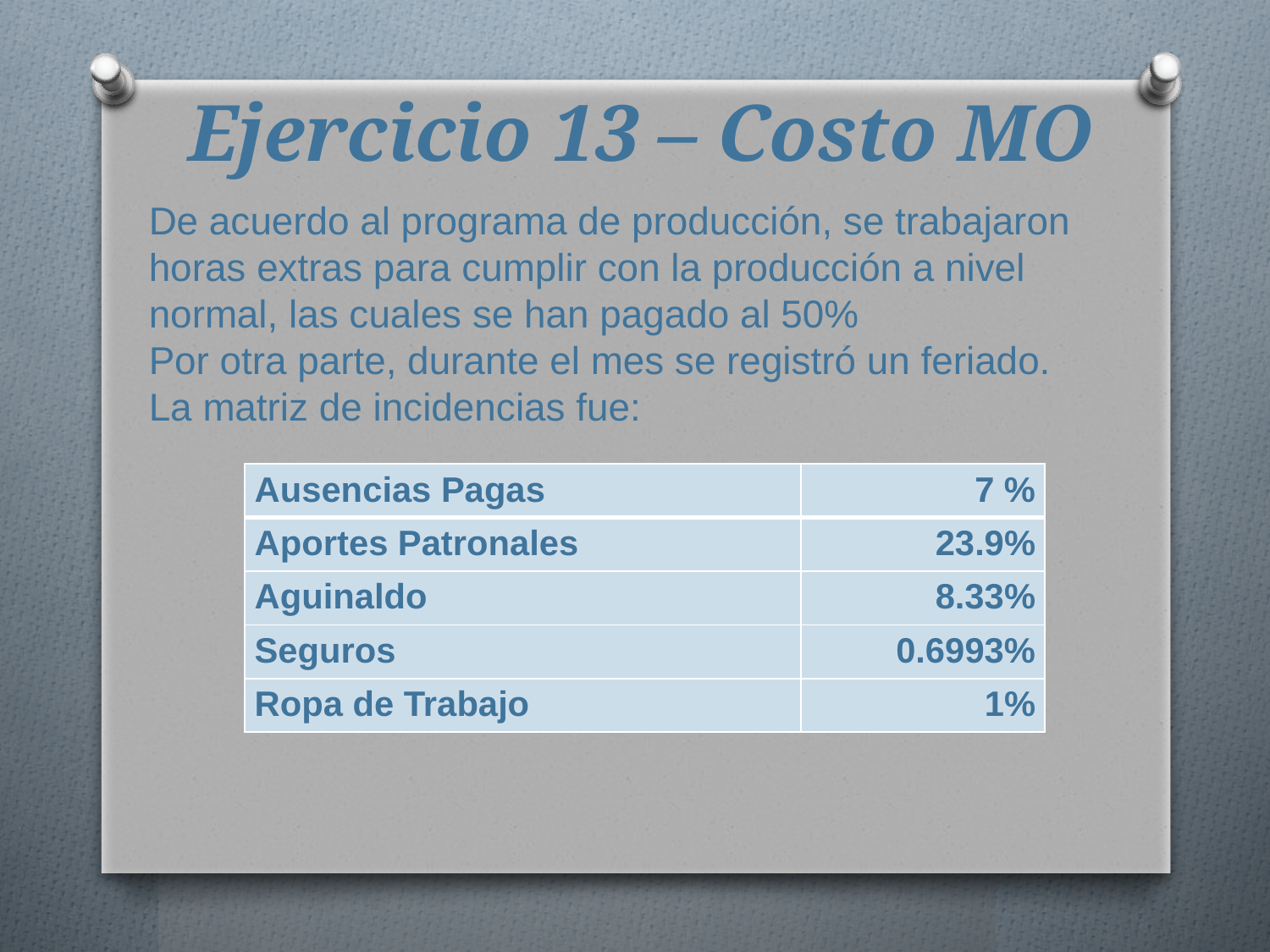

# Ejercicio 13 – Costo MO
De acuerdo al programa de producción, se trabajaron horas extras para cumplir con la producción a nivel normal, las cuales se han pagado al 50%
Por otra parte, durante el mes se registró un feriado.
La matriz de incidencias fue:
| Ausencias Pagas | 7 % |
| --- | --- |
| Aportes Patronales | 23.9% |
| Aguinaldo | 8.33% |
| Seguros | 0.6993% |
| Ropa de Trabajo | 1% |